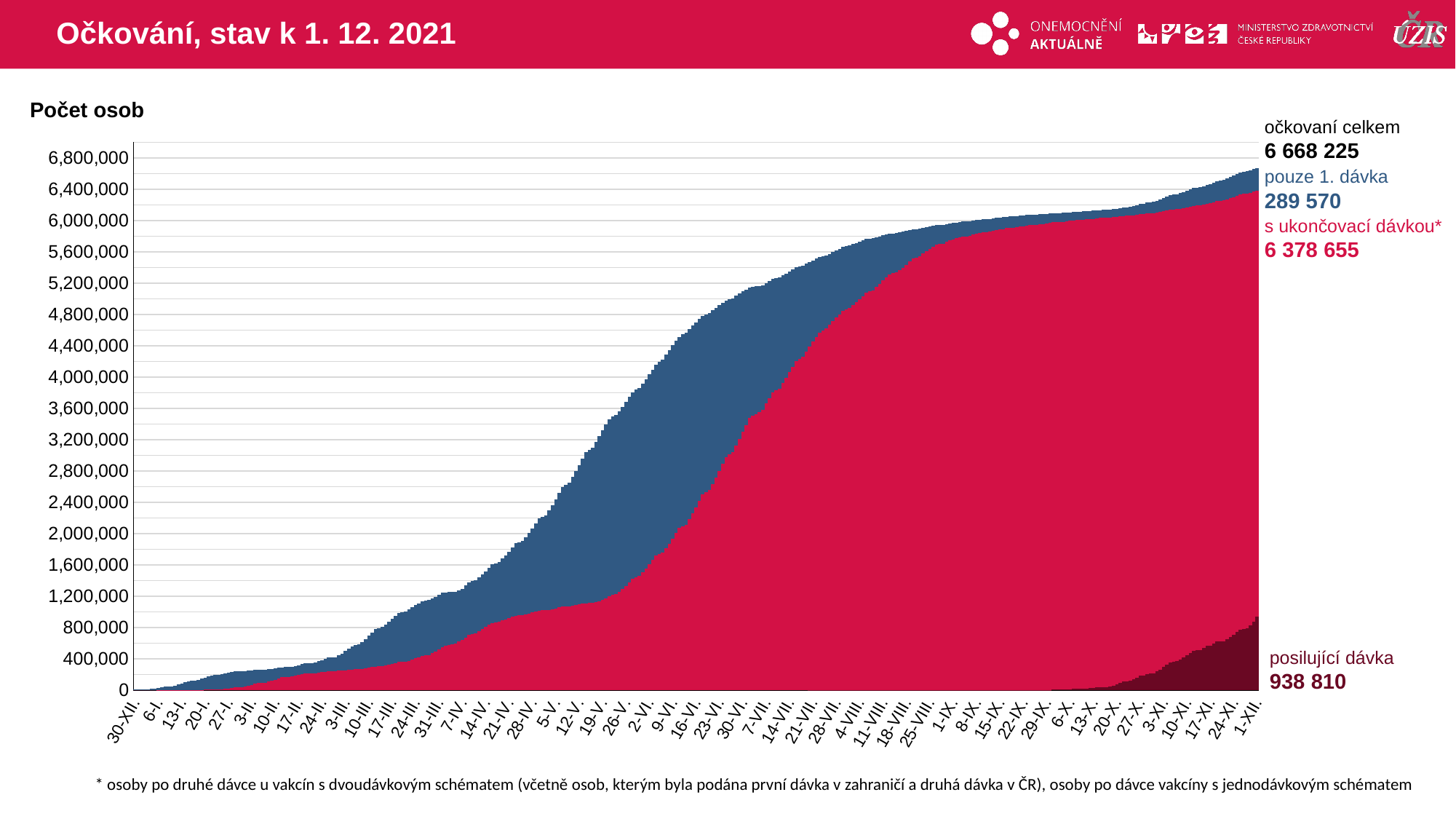

# Očkování, stav k 1. 12. 2021
Počet osob
očkovaní celkem
6 668 225

### Chart

| Category | posilující dávka | dokončené očkování | 1. dávka |
|---|---|---|---|
| 30-XII. | 0.0 | 0.0 | 10562.0 |
| 31-XII. | 0.0 | 0.0 | 11869.0 |
| 1-I. | 0.0 | 0.0 | 12138.0 |
| 2-I. | 0.0 | 0.0 | 13416.0 |
| 3-I. | 0.0 | 0.0 | 14338.0 |
| 4-I. | 0.0 | 0.0 | 17939.0 |
| 5-I. | 0.0 | 0.0 | 22456.0 |
| 6-I. | 0.0 | 1.0 | 28293.0 |
| 7-I. | 0.0 | 1.0 | 36284.0 |
| 8-I. | 0.0 | 1.0 | 46327.0 |
| 9-I. | 0.0 | 2.0 | 48351.0 |
| 10-I. | 0.0 | 4.0 | 50114.0 |
| 11-I. | 0.0 | 6.0 | 59961.0 |
| 12-I. | 0.0 | 8.0 | 73399.0 |
| 13-I. | 0.0 | 8.0 | 86926.0 |
| 14-I. | 0.0 | 12.0 | 102151.0 |
| 15-I. | 0.0 | 13.0 | 116153.0 |
| 16-I. | 0.0 | 16.0 | 119545.0 |
| 17-I. | 0.0 | 652.0 | 121525.0 |
| 18-I. | 0.0 | 2479.0 | 132176.0 |
| 19-I. | 0.0 | 5203.0 | 142052.0 |
| 20-I. | 0.0 | 7860.0 | 153068.0 |
| 21-I. | 0.0 | 9602.0 | 166968.0 |
| 22-I. | 0.0 | 10647.0 | 180796.0 |
| 23-I. | 0.0 | 11526.0 | 183236.0 |
| 24-I. | 0.0 | 12395.0 | 184619.0 |
| 25-I. | 0.0 | 15365.0 | 191286.0 |
| 26-I. | 0.0 | 19353.0 | 197832.0 |
| 27-I. | 0.0 | 23891.0 | 202321.0 |
| 28-I. | 0.0 | 30018.0 | 203288.0 |
| 29-I. | 0.0 | 37923.0 | 201593.0 |
| 30-I. | 0.0 | 39011.0 | 201240.0 |
| 31-I. | 0.0 | 40192.0 | 200772.0 |
| 1-II. | 0.0 | 48147.0 | 196793.0 |
| 2-II. | 0.0 | 58371.0 | 190706.0 |
| 3-II. | 0.0 | 69372.0 | 184119.0 |
| 4-II. | 0.0 | 82353.0 | 176032.0 |
| 5-II. | 0.0 | 93022.0 | 170826.0 |
| 6-II. | 0.0 | 95386.0 | 169309.0 |
| 7-II. | 0.0 | 97887.0 | 167655.0 |
| 8-II. | 0.0 | 109317.0 | 160309.0 |
| 9-II. | 0.0 | 121226.0 | 153502.0 |
| 10-II. | 0.0 | 134464.0 | 145773.0 |
| 11-II. | 0.0 | 150668.0 | 135917.0 |
| 12-II. | 0.0 | 165395.0 | 128004.0 |
| 13-II. | 0.0 | 168382.0 | 126626.0 |
| 14-II. | 0.0 | 169765.0 | 126246.0 |
| 15-II. | 0.0 | 179120.0 | 123289.0 |
| 16-II. | 0.0 | 188192.0 | 122934.0 |
| 17-II. | 0.0 | 196497.0 | 124324.0 |
| 18-II. | 0.0 | 204567.0 | 128574.0 |
| 19-II. | 0.0 | 211925.0 | 133066.0 |
| 20-II. | 0.0 | 213106.0 | 133878.0 |
| 21-II. | 0.0 | 214129.0 | 133983.0 |
| 22-II. | 0.0 | 220154.0 | 138076.0 |
| 23-II. | 0.0 | 227125.0 | 144050.0 |
| 24-II. | 0.0 | 233157.0 | 151891.0 |
| 25-II. | 0.0 | 238702.0 | 164311.0 |
| 26-II. | 0.0 | 244046.0 | 175132.0 |
| 27-II. | 0.0 | 244603.0 | 177583.0 |
| 28-II. | 0.0 | 245150.0 | 179381.0 |
| 1-III. | 0.0 | 248592.0 | 195517.0 |
| 2-III. | 0.0 | 252131.0 | 219194.0 |
| 3-III. | 0.0 | 256631.0 | 245565.0 |
| 4-III. | 0.0 | 261311.0 | 274153.0 |
| 5-III. | 0.0 | 266724.0 | 297544.0 |
| 6-III. | 0.0 | 267581.0 | 308824.0 |
| 7-III. | 0.0 | 268421.0 | 319517.0 |
| 8-III. | 0.0 | 273271.0 | 344389.0 |
| 9-III. | 0.0 | 279650.0 | 374355.0 |
| 10-III. | 0.0 | 286598.0 | 408704.0 |
| 11-III. | 0.0 | 294966.0 | 445140.0 |
| 12-III. | 0.0 | 303451.0 | 475402.0 |
| 13-III. | 0.0 | 304755.0 | 491168.0 |
| 14-III. | 0.0 | 305905.0 | 502125.0 |
| 15-III. | 0.0 | 314677.0 | 521726.0 |
| 16-III. | 0.0 | 325210.0 | 550068.0 |
| 17-III. | 0.0 | 335712.0 | 577013.0 |
| 18-III. | 0.0 | 348124.0 | 602567.0 |
| 19-III. | 0.0 | 361728.0 | 623430.0 |
| 20-III. | 0.0 | 363750.0 | 636537.0 |
| 21-III. | 0.0 | 365305.0 | 642396.0 |
| 22-III. | 0.0 | 377802.0 | 654434.0 |
| 23-III. | 0.0 | 391150.0 | 667712.0 |
| 24-III. | 0.0 | 406879.0 | 678827.0 |
| 25-III. | 0.0 | 424722.0 | 687296.0 |
| 26-III. | 0.0 | 442214.0 | 694599.0 |
| 27-III. | 0.0 | 447058.0 | 698182.0 |
| 28-III. | 0.0 | 451196.0 | 699580.0 |
| 29-III. | 0.0 | 471923.0 | 697971.0 |
| 30-III. | 0.0 | 494094.0 | 700487.0 |
| 31-III. | 0.0 | 521146.0 | 696530.0 |
| 1-IV. | 0.0 | 553183.0 | 690106.0 |
| 2-IV. | 0.0 | 565964.0 | 684242.0 |
| 3-IV. | 0.0 | 576876.0 | 676941.0 |
| 4-IV. | 0.0 | 585793.0 | 670530.0 |
| 5-IV. | 0.0 | 592973.0 | 665745.0 |
| 6-IV. | 0.0 | 622213.0 | 652630.0 |
| 7-IV. | 0.0 | 644434.0 | 653826.0 |
| 8-IV. | 0.0 | 675443.0 | 661509.0 |
| 9-IV. | 0.0 | 705613.0 | 670867.0 |
| 10-IV. | 0.0 | 720897.0 | 671068.0 |
| 11-IV. | 0.0 | 730928.0 | 670808.0 |
| 12-IV. | 0.0 | 756048.0 | 683943.0 |
| 13-IV. | 0.0 | 782078.0 | 694160.0 |
| 14-IV. | 0.0 | 809422.0 | 705637.0 |
| 15-IV. | 0.0 | 835132.0 | 727703.0 |
| 16-IV. | 0.0 | 860761.0 | 746721.0 |
| 17-IV. | 0.0 | 869784.0 | 754386.0 |
| 18-IV. | 0.0 | 874764.0 | 762386.0 |
| 19-IV. | 0.0 | 890222.0 | 790911.0 |
| 20-IV. | 0.0 | 906076.0 | 817592.0 |
| 21-IV. | 0.0 | 920418.0 | 850976.0 |
| 22-IV. | 0.0 | 937789.0 | 888087.0 |
| 23-IV. | 0.0 | 949835.0 | 925988.0 |
| 24-IV. | 0.0 | 955073.0 | 938575.0 |
| 25-IV. | 0.0 | 959063.0 | 949271.0 |
| 26-IV. | 0.0 | 966607.0 | 991289.0 |
| 27-IV. | 0.0 | 978825.0 | 1028039.0 |
| 28-IV. | 0.0 | 992802.0 | 1072796.0 |
| 29-IV. | 0.0 | 1008671.0 | 1122487.0 |
| 30-IV. | 0.0 | 1018626.0 | 1174750.0 |
| 1-V. | 0.0 | 1022068.0 | 1190626.0 |
| 2-V. | 0.0 | 1024332.0 | 1207268.0 |
| 3-V. | 0.0 | 1029377.0 | 1269458.0 |
| 4-V. | 0.0 | 1037696.0 | 1327608.0 |
| 5-V. | 0.0 | 1047082.0 | 1391358.0 |
| 6-V. | 0.0 | 1057781.0 | 1461041.0 |
| 7-V. | 0.0 | 1067831.0 | 1528222.0 |
| 8-V. | 0.0 | 1069585.0 | 1555892.0 |
| 9-V. | 0.0 | 1070781.0 | 1578876.0 |
| 10-V. | 0.0 | 1077987.0 | 1644403.0 |
| 11-V. | 0.0 | 1086771.0 | 1711731.0 |
| 12-V. | 0.0 | 1095853.0 | 1782491.0 |
| 13-V. | 0.0 | 1104998.0 | 1857376.0 |
| 14-V. | 0.0 | 1112767.0 | 1929022.0 |
| 15-V. | 0.0 | 1114996.0 | 1958648.0 |
| 16-V. | 0.0 | 1116254.0 | 1983129.0 |
| 17-V. | 0.0 | 1122962.0 | 2048917.0 |
| 18-V. | 0.0 | 1135999.0 | 2107799.0 |
| 19-V. | 0.0 | 1151110.0 | 2170127.0 |
| 20-V. | 0.0 | 1178121.0 | 2218526.0 |
| 21-V. | 0.0 | 1205857.0 | 2259529.0 |
| 22-V. | 0.0 | 1217022.0 | 2280721.0 |
| 23-V. | 0.0 | 1226045.0 | 2294027.0 |
| 24-V. | 0.0 | 1259676.0 | 2307523.0 |
| 25-V. | 0.0 | 1295446.0 | 2323627.0 |
| 26-V. | 0.0 | 1332938.0 | 2353890.0 |
| 27-V. | 0.0 | 1380222.0 | 2368000.0 |
| 28-V. | 0.0 | 1426749.0 | 2383193.0 |
| 29-V. | 0.0 | 1443835.0 | 2395268.0 |
| 30-V. | 0.0 | 1458253.0 | 2403196.0 |
| 31-V. | 0.0 | 1505776.0 | 2411412.0 |
| 1-VI. | 0.0 | 1554580.0 | 2421611.0 |
| 2-VI. | 0.0 | 1608509.0 | 2430555.0 |
| 3-VI. | 0.0 | 1668667.0 | 2428610.0 |
| 4-VI. | 0.0 | 1726004.0 | 2434340.0 |
| 5-VI. | 0.0 | 1744791.0 | 2449676.0 |
| 6-VI. | 0.0 | 1759895.0 | 2461475.0 |
| 7-VI. | 0.0 | 1815483.0 | 2469559.0 |
| 8-VI. | 0.0 | 1870412.0 | 2478596.0 |
| 9-VI. | 0.0 | 1934860.0 | 2473325.0 |
| 10-VI. | 0.0 | 2005931.0 | 2456125.0 |
| 11-VI. | 0.0 | 2075615.0 | 2438526.0 |
| 12-VI. | 0.0 | 2096359.0 | 2449769.0 |
| 13-VI. | 0.0 | 2114728.0 | 2455392.0 |
| 14-VI. | 0.0 | 2189050.0 | 2424132.0 |
| 15-VI. | 0.0 | 2261328.0 | 2396483.0 |
| 16-VI. | 0.0 | 2339484.0 | 2361064.0 |
| 17-VI. | 0.0 | 2422481.0 | 2317432.0 |
| 18-VI. | 0.0 | 2502908.0 | 2279367.0 |
| 19-VI. | 0.0 | 2532137.0 | 2271876.0 |
| 20-VI. | 0.0 | 2555921.0 | 2265448.0 |
| 21-VI. | 0.0 | 2634415.0 | 2219447.0 |
| 22-VI. | 0.0 | 2716597.0 | 2170209.0 |
| 23-VI. | 0.0 | 2801737.0 | 2116723.0 |
| 24-VI. | 0.0 | 2891691.0 | 2056593.0 |
| 25-VI. | 0.0 | 2977757.0 | 2001557.0 |
| 26-VI. | 0.0 | 3012513.0 | 1982642.0 |
| 27-VI. | 0.0 | 3039112.0 | 1969976.0 |
| 28-VI. | 0.0 | 3124214.0 | 1913274.0 |
| 29-VI. | 0.0 | 3210598.0 | 1856144.0 |
| 30-VI. | 0.0 | 3301480.0 | 1792745.0 |
| 1-VII. | 0.0 | 3391436.0 | 1726745.0 |
| 2-VII. | 0.0 | 3477181.0 | 1667706.0 |
| 3-VII. | 0.0 | 3508648.0 | 1643304.0 |
| 4-VII. | 0.0 | 3530416.0 | 1629080.0 |
| 5-VII. | 0.0 | 3555744.0 | 1611106.0 |
| 6-VII. | 0.0 | 3583334.0 | 1588915.0 |
| 7-VII. | 0.0 | 3662226.0 | 1535781.0 |
| 8-VII. | 0.0 | 3732467.0 | 1492132.0 |
| 9-VII. | 0.0 | 3801657.0 | 1450843.0 |
| 10-VII. | 0.0 | 3830236.0 | 1431600.0 |
| 11-VII. | 0.0 | 3853090.0 | 1417259.0 |
| 12-VII. | 0.0 | 3922112.0 | 1375748.0 |
| 13-VII. | 0.0 | 3991914.0 | 1332101.0 |
| 14-VII. | 0.0 | 4063818.0 | 1285979.0 |
| 15-VII. | 0.0 | 4129760.0 | 1249192.0 |
| 16-VII. | 0.0 | 4202386.0 | 1204449.0 |
| 17-VII. | 0.0 | 4233765.0 | 1181820.0 |
| 18-VII. | 0.0 | 4259725.0 | 1164288.0 |
| 19-VII. | 0.0 | 4326679.0 | 1120657.0 |
| 20-VII. | 1.0 | 4393639.0 | 1075051.0 |
| 21-VII. | 1.0 | 4457023.0 | 1035091.0 |
| 22-VII. | 1.0 | 4515558.0 | 998889.0 |
| 23-VII. | 1.0 | 4570215.0 | 967403.0 |
| 24-VII. | 1.0 | 4597826.0 | 947083.0 |
| 25-VII. | 1.0 | 4619912.0 | 931602.0 |
| 26-VII. | 1.0 | 4668501.0 | 906519.0 |
| 27-VII. | 1.0 | 4715040.0 | 882675.0 |
| 28-VII. | 1.0 | 4760926.0 | 858005.0 |
| 29-VII. | 1.0 | 4802790.0 | 837433.0 |
| 30-VII. | 1.0 | 4845251.0 | 818218.0 |
| 31-VII. | 1.0 | 4864736.0 | 807637.0 |
| 1-VIII. | 1.0 | 4880870.0 | 798207.0 |
| 2-VIII. | 1.0 | 4918354.0 | 779330.0 |
| 3-VIII. | 1.0 | 4956383.0 | 758908.0 |
| 4-VIII. | 1.0 | 4993048.0 | 738309.0 |
| 5-VIII. | 1.0 | 5033440.0 | 713906.0 |
| 6-VIII. | 1.0 | 5076650.0 | 687455.0 |
| 7-VIII. | 1.0 | 5094769.0 | 674911.0 |
| 8-VIII. | 1.0 | 5110491.0 | 663537.0 |
| 9-VIII. | 1.0 | 5155461.0 | 631177.0 |
| 10-VIII. | 1.0 | 5194963.0 | 603496.0 |
| 11-VIII. | 1.0 | 5238034.0 | 571771.0 |
| 12-VIII. | 1.0 | 5275098.0 | 546101.0 |
| 13-VIII. | 1.0 | 5315368.0 | 516532.0 |
| 14-VIII. | 1.0 | 5326034.0 | 509190.0 |
| 15-VIII. | 1.0 | 5336386.0 | 501411.0 |
| 16-VIII. | 1.0 | 5370411.0 | 477155.0 |
| 17-VIII. | 1.0 | 5397457.0 | 459688.0 |
| 18-VIII. | 1.0 | 5436267.0 | 430247.0 |
| 19-VIII. | 1.0 | 5474573.0 | 401601.0 |
| 20-VIII. | 1.0 | 5514706.0 | 372833.0 |
| 21-VIII. | 1.0 | 5527429.0 | 362821.0 |
| 22-VIII. | 1.0 | 5539378.0 | 353211.0 |
| 23-VIII. | 2.0 | 5578598.0 | 324518.0 |
| 24-VIII. | 2.0 | 5611803.0 | 301172.0 |
| 25-VIII. | 2.0 | 5640116.0 | 281717.0 |
| 26-VIII. | 3.0 | 5666203.0 | 264069.0 |
| 27-VIII. | 3.0 | 5692106.0 | 248479.0 |
| 28-VIII. | 3.0 | 5699126.0 | 244179.0 |
| 29-VIII. | 3.0 | 5705730.0 | 239975.0 |
| 30-VIII. | 3.0 | 5727566.0 | 226656.0 |
| 31-VIII. | 3.0 | 5745609.0 | 216263.0 |
| 1-IX. | 3.0 | 5759578.0 | 208172.0 |
| 2-IX. | 3.0 | 5773930.0 | 200629.0 |
| 3-IX. | 3.0 | 5789612.0 | 194486.0 |
| 4-IX. | 3.0 | 5793153.0 | 193001.0 |
| 5-IX. | 3.0 | 5795985.0 | 192205.0 |
| 6-IX. | 3.0 | 5808480.0 | 185924.0 |
| 7-IX. | 3.0 | 5819557.0 | 179214.0 |
| 8-IX. | 4.0 | 5829383.0 | 175033.0 |
| 9-IX. | 4.0 | 5839425.0 | 171644.0 |
| 10-IX. | 4.0 | 5851575.0 | 167154.0 |
| 11-IX. | 4.0 | 5854043.0 | 166545.0 |
| 12-IX. | 4.0 | 5855663.0 | 166043.0 |
| 13-IX. | 4.0 | 5865943.0 | 161176.0 |
| 14-IX. | 4.0 | 5874931.0 | 157557.0 |
| 15-IX. | 10.0 | 5883428.0 | 154226.0 |
| 16-IX. | 10.0 | 5891681.0 | 151296.0 |
| 17-IX. | 14.0 | 5901874.0 | 147638.0 |
| 18-IX. | 16.0 | 5904218.0 | 147008.0 |
| 19-IX. | 17.0 | 5905779.0 | 146386.0 |
| 20-IX. | 451.0 | 5913525.0 | 142194.0 |
| 21-IX. | 902.0 | 5920593.0 | 138883.0 |
| 22-IX. | 1351.0 | 5925647.0 | 137537.0 |
| 23-IX. | 2352.0 | 5931041.0 | 136098.0 |
| 24-IX. | 2843.0 | 5940148.0 | 132233.0 |
| 25-IX. | 2923.0 | 5942053.0 | 131735.0 |
| 26-IX. | 2996.0 | 5943604.0 | 130849.0 |
| 27-IX. | 3741.0 | 5949341.0 | 128222.0 |
| 28-IX. | 3796.0 | 5949887.0 | 127974.0 |
| 29-IX. | 4809.0 | 5956310.0 | 124304.0 |
| 30-IX. | 5977.0 | 5962811.0 | 121121.0 |
| 1-X. | 7840.0 | 5968885.0 | 117462.0 |
| 2-X. | 7940.0 | 5970314.0 | 116990.0 |
| 3-X. | 8022.0 | 5971093.0 | 116844.0 |
| 4-X. | 9751.0 | 5974925.0 | 114351.0 |
| 5-X. | 11881.0 | 5977851.0 | 112444.0 |
| 6-X. | 14511.0 | 5980373.0 | 110795.0 |
| 7-X. | 16916.0 | 5983210.0 | 108818.0 |
| 8-X. | 20840.0 | 5985895.0 | 106986.0 |
| 9-X. | 21299.0 | 5987082.0 | 106577.0 |
| 10-X. | 21536.0 | 5987673.0 | 106688.0 |
| 11-X. | 24199.0 | 5989408.0 | 105206.0 |
| 12-X. | 27642.0 | 5989953.0 | 104124.0 |
| 13-X. | 32018.0 | 5989752.0 | 103474.0 |
| 14-X. | 36787.0 | 5989918.0 | 102205.0 |
| 15-X. | 41859.0 | 5990966.0 | 101297.0 |
| 16-X. | 42941.0 | 5991393.0 | 101177.0 |
| 17-X. | 43501.0 | 5991877.0 | 101445.0 |
| 18-X. | 50687.0 | 5988778.0 | 101458.0 |
| 19-X. | 61616.0 | 5979929.0 | 102914.0 |
| 20-X. | 76618.0 | 5969372.0 | 103310.0 |
| 21-X. | 94208.0 | 5957363.0 | 105445.0 |
| 22-X. | 113036.0 | 5945026.0 | 109375.0 |
| 23-X. | 116699.0 | 5943561.0 | 110829.0 |
| 24-X. | 119192.0 | 5942832.0 | 111736.0 |
| 25-X. | 139043.0 | 5928772.0 | 116388.0 |
| 26-X. | 161538.0 | 5912796.0 | 121700.0 |
| 27-X. | 187908.0 | 5893805.0 | 128779.0 |
| 28-X. | 192142.0 | 5891237.0 | 130459.0 |
| 29-X. | 211212.0 | 5880116.0 | 136841.0 |
| 30-X. | 215061.0 | 5879170.0 | 138453.0 |
| 31-X. | 218755.0 | 5877939.0 | 139737.0 |
| 1-XI. | 240683.0 | 5863694.0 | 147139.0 |
| 2-XI. | 266038.0 | 5845863.0 | 154862.0 |
| 3-XI. | 296248.0 | 5822941.0 | 164621.0 |
| 4-XI. | 327358.0 | 5799981.0 | 174624.0 |
| 5-XI. | 358232.0 | 5780352.0 | 186032.0 |
| 6-XI. | 365037.0 | 5776595.0 | 189462.0 |
| 7-XI. | 369698.0 | 5774362.0 | 191035.0 |
| 8-XI. | 394860.0 | 5756817.0 | 199551.0 |
| 9-XI. | 422956.0 | 5736001.0 | 206946.0 |
| 10-XI. | 451610.0 | 5714704.0 | 215205.0 |
| 11-XI. | 479208.0 | 5696168.0 | 221419.0 |
| 12-XI. | 506681.0 | 5681417.0 | 228241.0 |
| 13-XI. | 512411.0 | 5679528.0 | 229733.0 |
| 14-XI. | 516051.0 | 5678876.0 | 230596.0 |
| 15-XI. | 538272.0 | 5667311.0 | 234944.0 |
| 16-XI. | 565288.0 | 5652142.0 | 240506.0 |
| 17-XI. | 569784.0 | 5651192.0 | 241140.0 |
| 18-XI. | 595290.0 | 5637302.0 | 248780.0 |
| 19-XI. | 620571.0 | 5628881.0 | 256306.0 |
| 20-XI. | 626124.0 | 5628259.0 | 259876.0 |
| 21-XI. | 629101.0 | 5629030.0 | 262861.0 |
| 22-XI. | 651534.0 | 5620503.0 | 267203.0 |
| 23-XI. | 680017.0 | 5605056.0 | 273040.0 |
| 24-XI. | 708536.0 | 5592224.0 | 276180.0 |
| 25-XI. | 741569.0 | 5574030.0 | 280297.0 |
| 26-XI. | 775951.0 | 5558407.0 | 282778.0 |
| 27-XI. | 783802.0 | 5556033.0 | 284664.0 |
| 28-XI. | 790773.0 | 5552131.0 | 284848.0 |
| 29-XI. | 828923.0 | 5527355.0 | 286306.0 |
| 30-XI. | 878178.0 | 5488901.0 | 288181.0 |
| 1-XII. | 938810.0 | 5439845.0 | 289570.0 |
pouze 1. dávka
289 570
s ukončovací dávkou*
6 378 655
posilující dávka
938 810
* osoby po druhé dávce u vakcín s dvoudávkovým schématem (včetně osob, kterým byla podána první dávka v zahraničí a druhá dávka v ČR), osoby po dávce vakcíny s jednodávkovým schématem